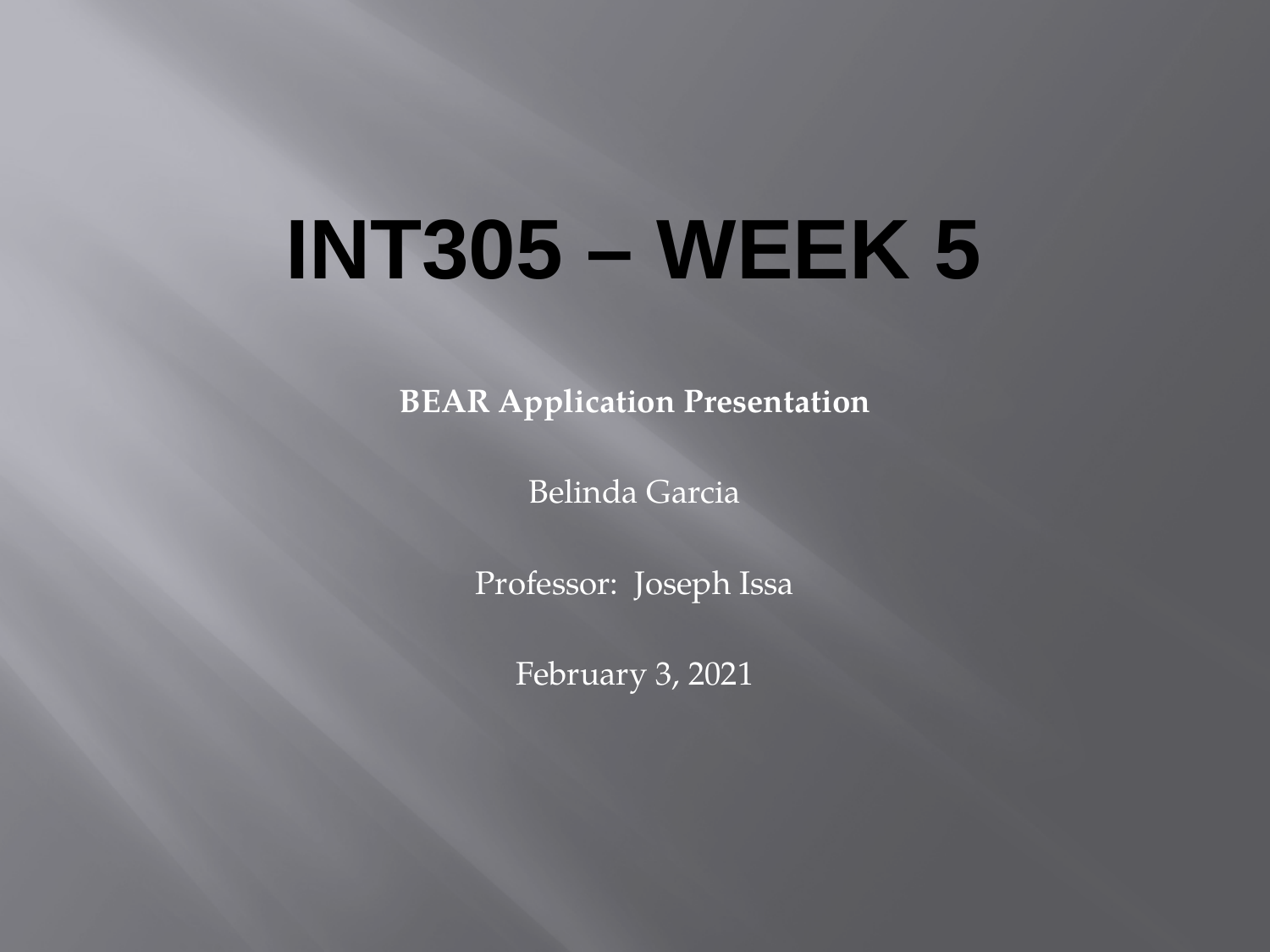

# INT305 – Week 5

BEAR Application Presentation

Belinda Garcia

Professor:  Joseph Issa

February 3, 2021